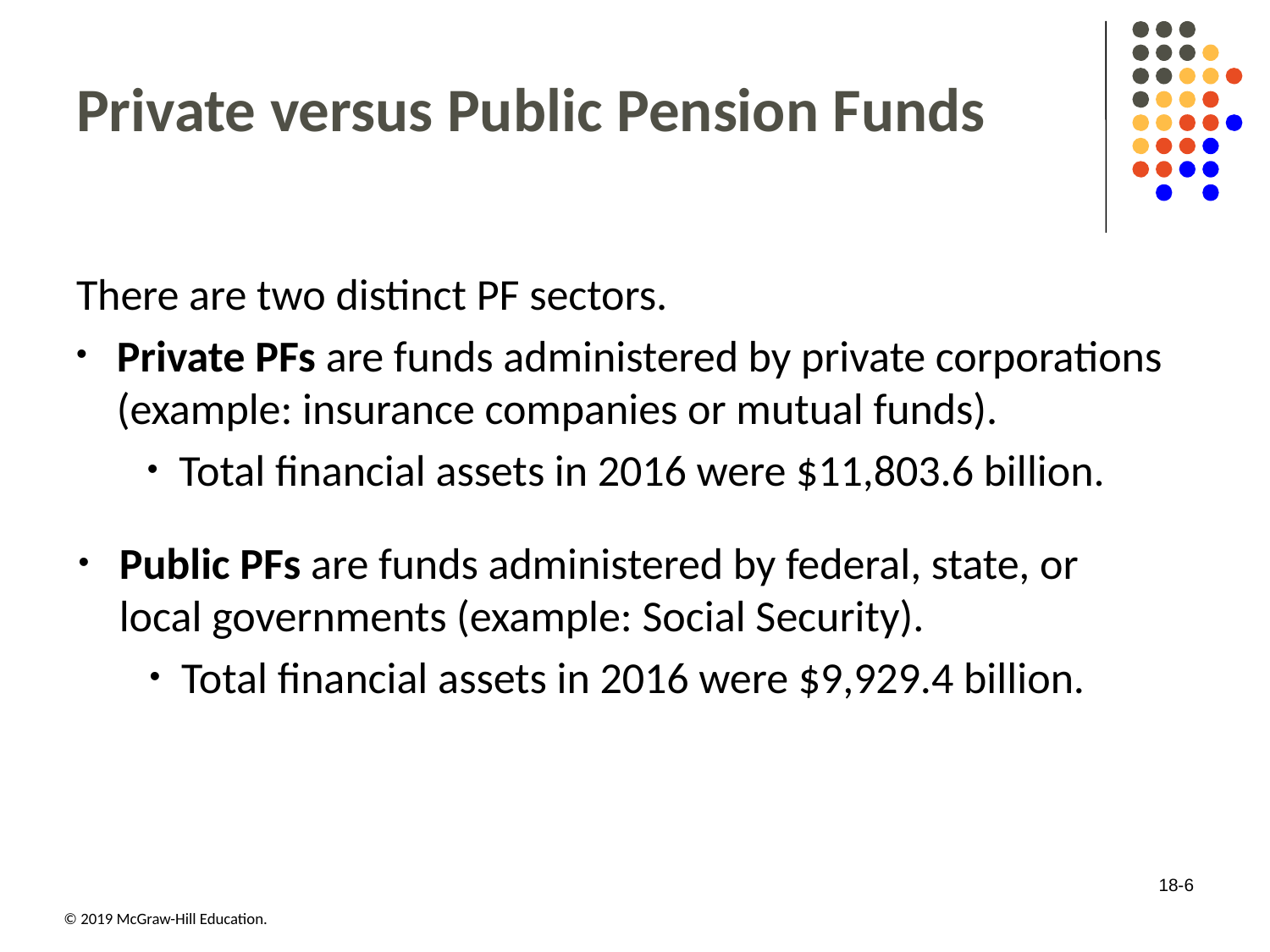

# Private versus Public Pension Funds
There are two distinct PF sectors.
Private PFs are funds administered by private corporations (example: insurance companies or mutual funds).
Total financial assets in 2016 were $11,803.6 billion.
Public PFs are funds administered by federal, state, or local governments (example: Social Security).
Total financial assets in 2016 were $9,929.4 billion.
18-6